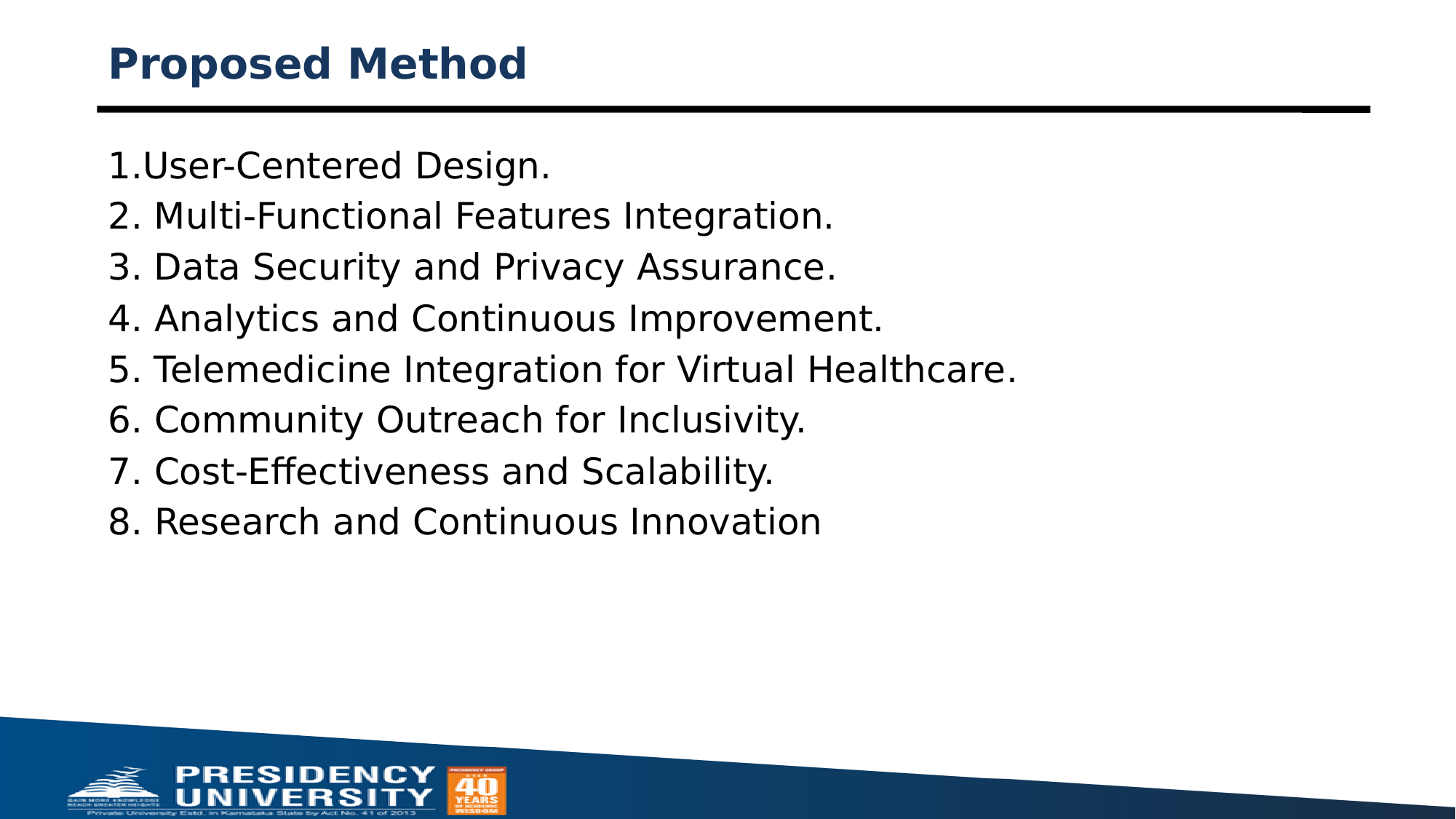

# Proposed Method
1.User-Centered Design.
2. Multi-Functional Features Integration.
3. Data Security and Privacy Assurance.
4. Analytics and Continuous Improvement.
5. Telemedicine Integration for Virtual Healthcare.
6. Community Outreach for Inclusivity.
7. Cost-Effectiveness and Scalability.
8. Research and Continuous Innovation